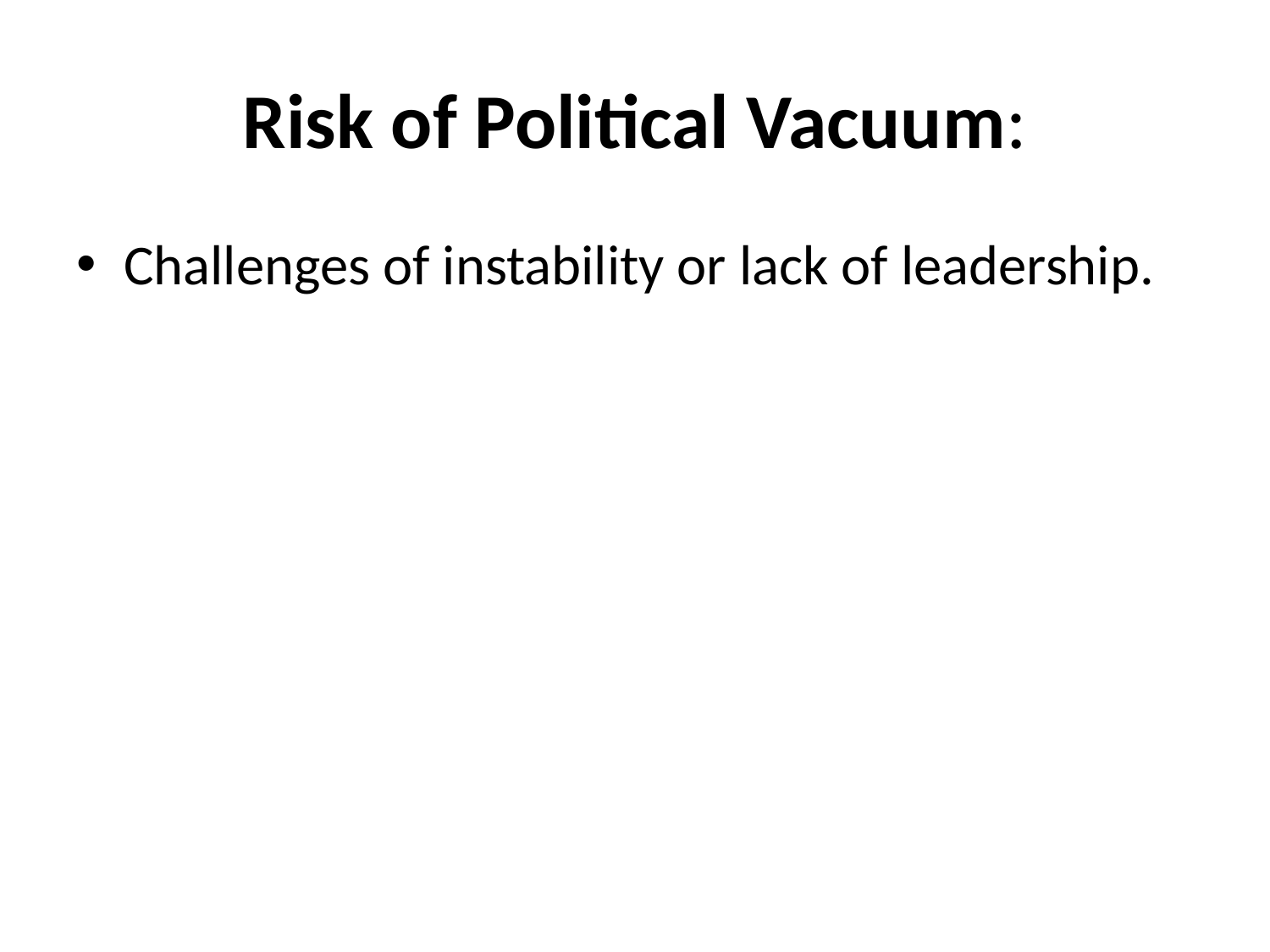

# Risk of Political Vacuum:
Challenges of instability or lack of leadership.